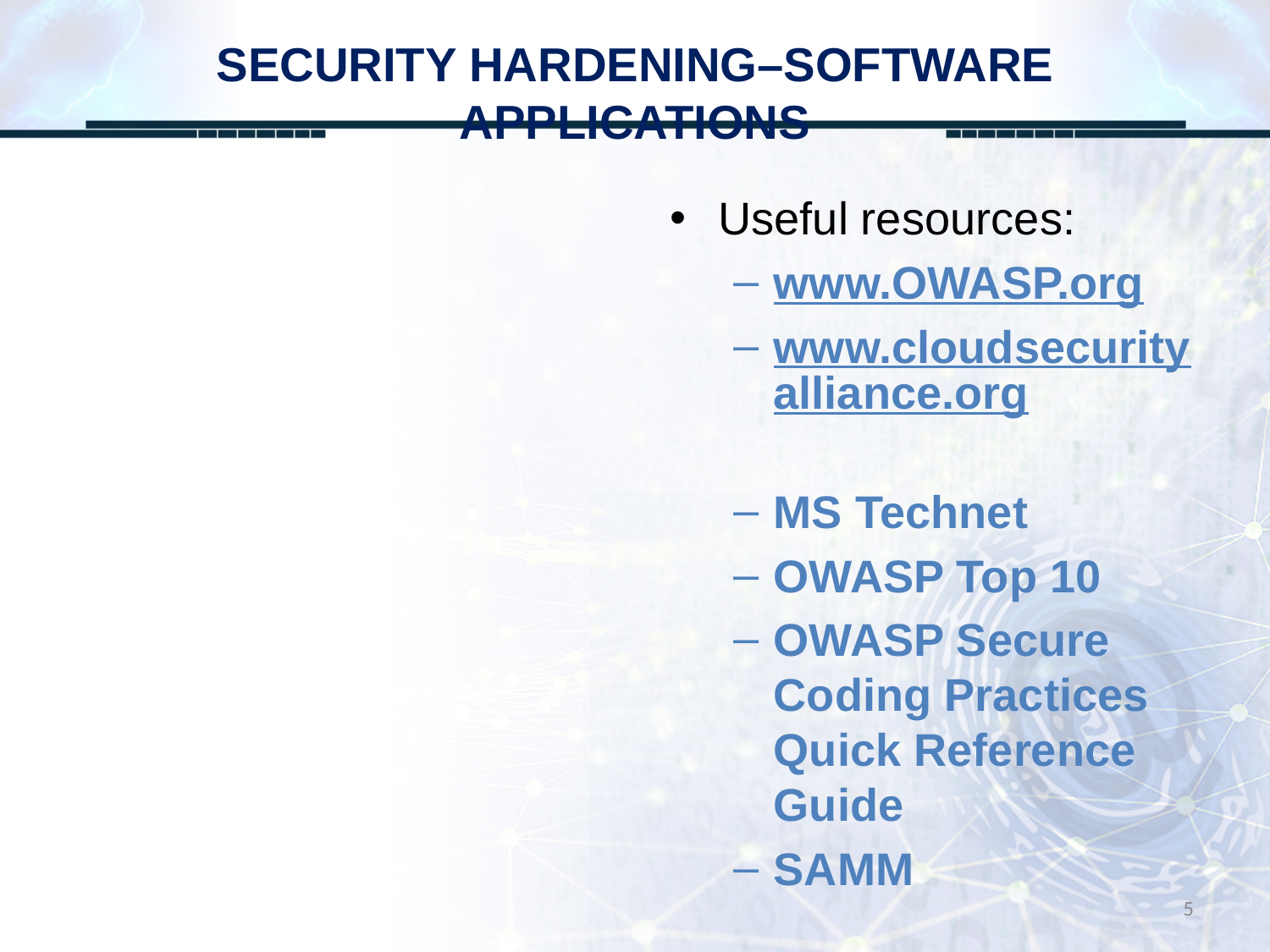

# SECURITY HARDENING–SOFTWARE APPLICATIONS
Useful resources:
www.OWASP.org
www.cloudsecurityalliance.org
MS Technet
OWASP Top 10
OWASP Secure Coding Practices Quick Reference Guide
SAMM

5